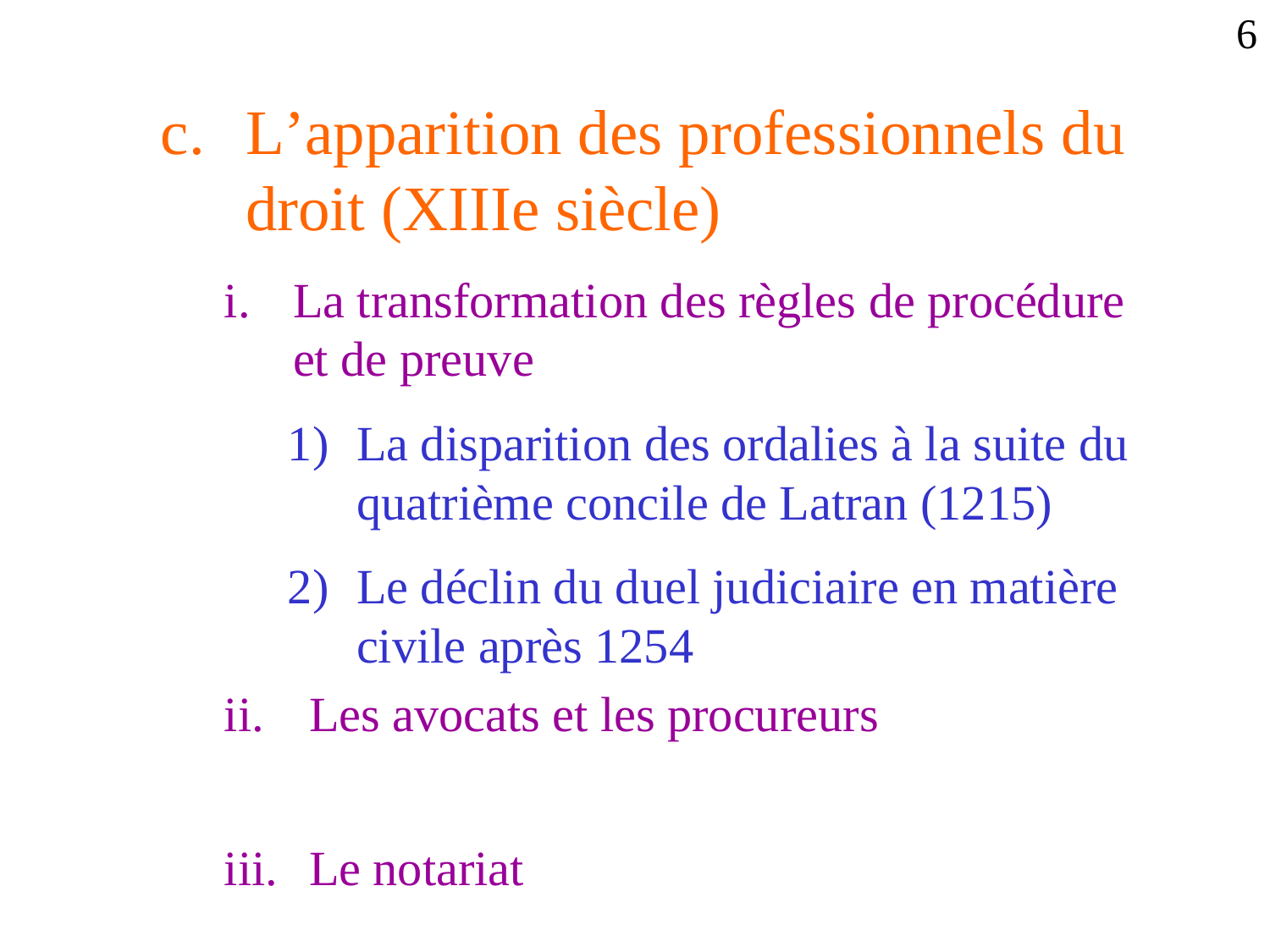

6
L’apparition des professionnels du droit (XIIIe siècle)
La transformation des règles de procédure et de preuve
La disparition des ordalies à la suite du quatrième concile de Latran (1215)
Le déclin du duel judiciaire en matière civile après 1254
Les avocats et les procureurs

Le notariat